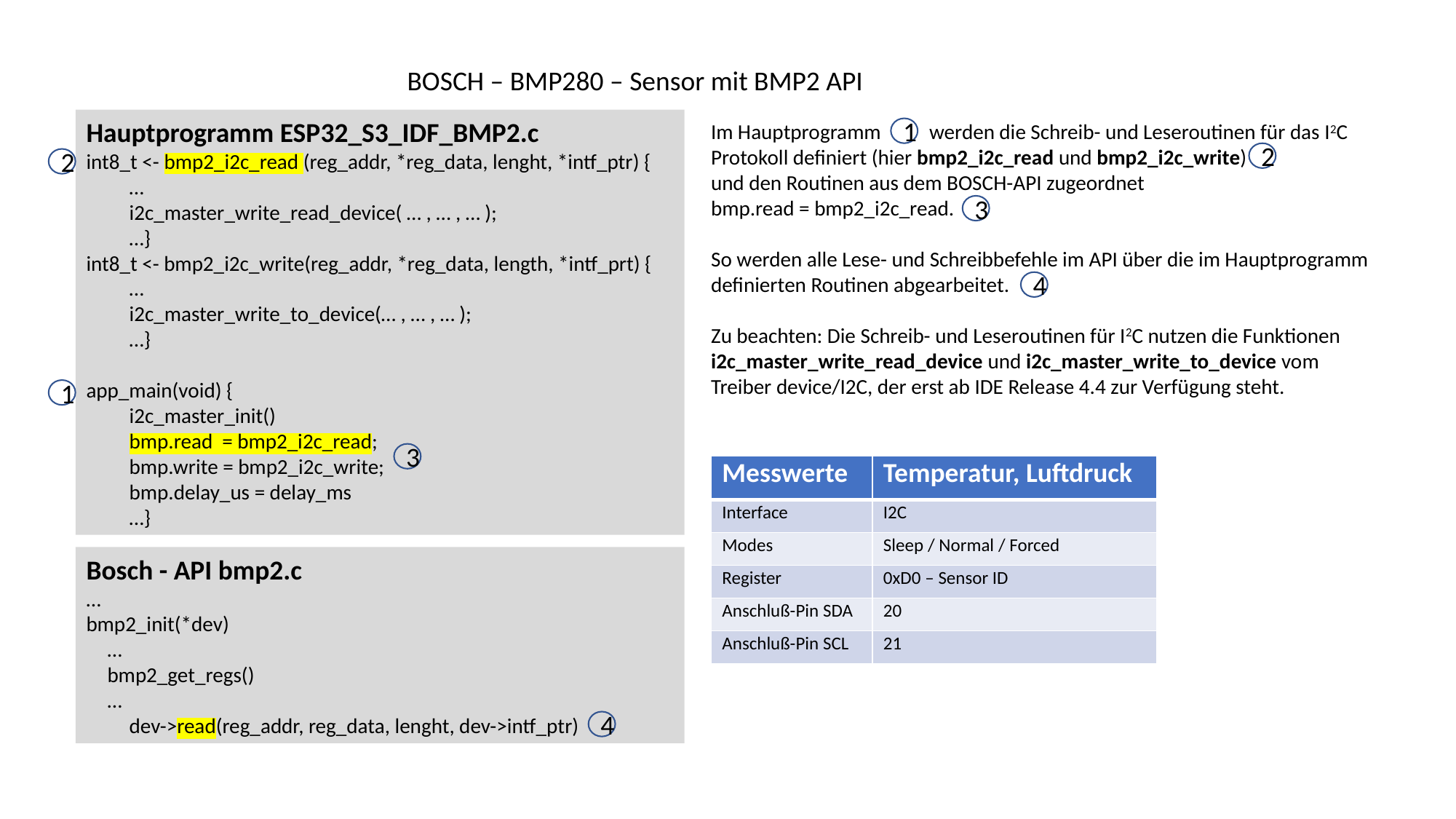

BOSCH – BMP280 – Sensor mit BMP2 API
Hauptprogramm ESP32_S3_IDF_BMP2.c
int8_t <- bmp2_i2c_read (reg_addr, *reg_data, lenght, *intf_ptr) {
	…
	i2c_master_write_read_device( … , … , … );
	…}
int8_t <- bmp2_i2c_write(reg_addr, *reg_data, length, *intf_prt) {
	…
	i2c_master_write_to_device(… , … , … );
	…}

app_main(void) {
	i2c_master_init()
	bmp.read  = bmp2_i2c_read;
	bmp.write = bmp2_i2c_write;
	bmp.delay_us = delay_ms
	…}
Im Hauptprogramm 	werden die Schreib- und Leseroutinen für das I2C Protokoll definiert (hier bmp2_i2c_read und bmp2_i2c_write)
und den Routinen aus dem BOSCH-API zugeordnet
bmp.read = bmp2_i2c_read.

So werden alle Lese- und Schreibbefehle im API über die im Hauptprogramm definierten Routinen abgearbeitet.

Zu beachten: Die Schreib- und Leseroutinen für I2C nutzen die Funktionen i2c_master_write_read_device und i2c_master_write_to_device vom Treiber device/I2C, der erst ab IDE Release 4.4 zur Verfügung steht.
1
2
2
3
4
1
3
| Messwerte | Temperatur, Luftdruck |
| --- | --- |
| Interface | I2C |
| Modes | Sleep / Normal / Forced |
| Register | 0xD0 – Sensor ID |
| Anschluß-Pin SDA | 20 |
| Anschluß-Pin SCL | 21 |
Bosch - API bmp2.c
…
bmp2_init(*dev)
	…
	bmp2_get_regs()
	…
		dev->read(reg_addr, reg_data, lenght, dev->intf_ptr)
4